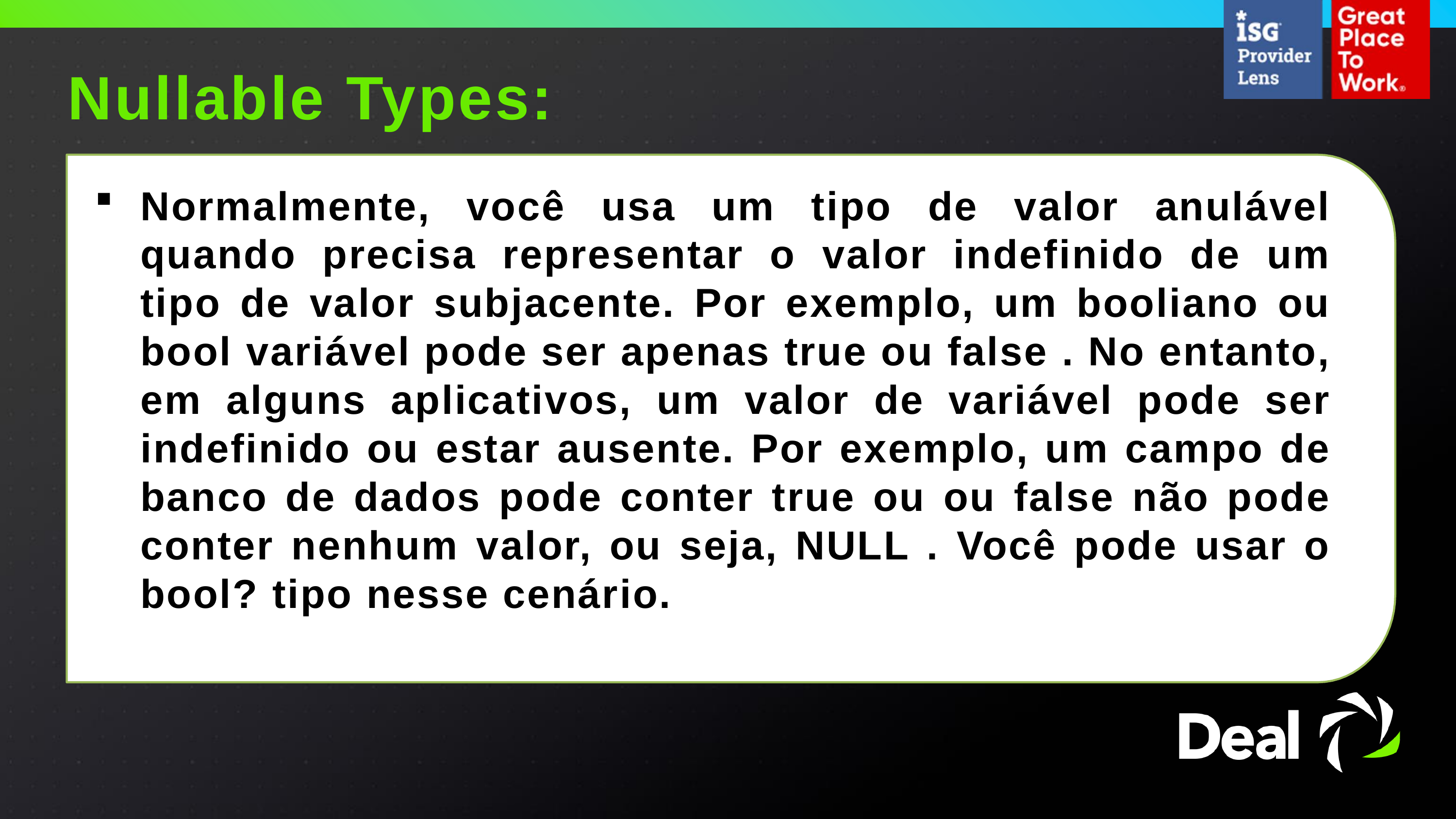

Nullable Types:

Normalmente, você usa um tipo de valor anulável quando precisa representar o valor indefinido de um tipo de valor subjacente. Por exemplo, um booliano ou bool variável pode ser apenas true ou false . No entanto, em alguns aplicativos, um valor de variável pode ser indefinido ou estar ausente. Por exemplo, um campo de banco de dados pode conter true ou ou false não pode conter nenhum valor, ou seja, NULL . Você pode usar o bool? tipo nesse cenário.